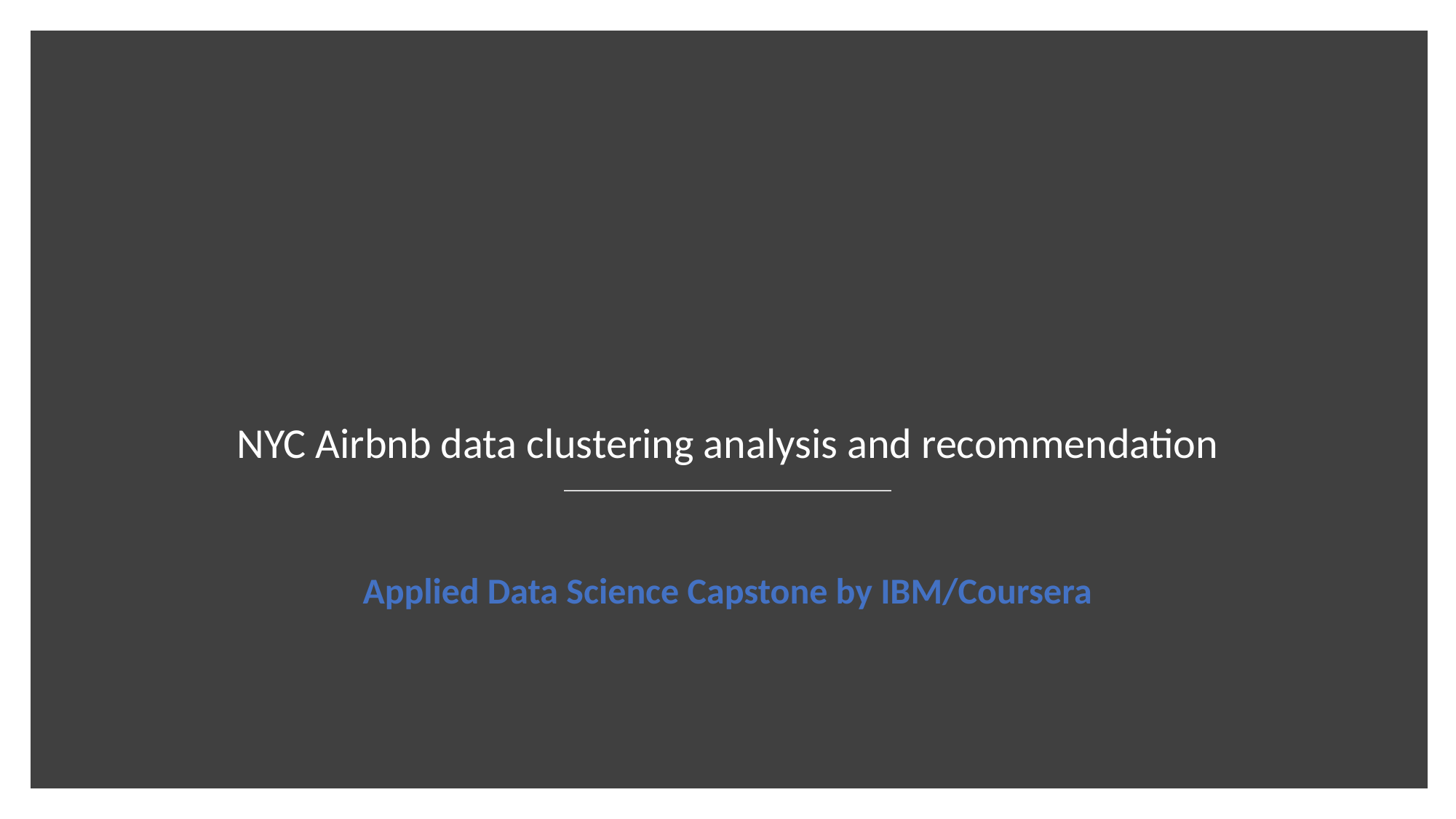

# NYC Airbnb data clustering analysis and recommendation

Applied Data Science Capstone by IBM/Coursera